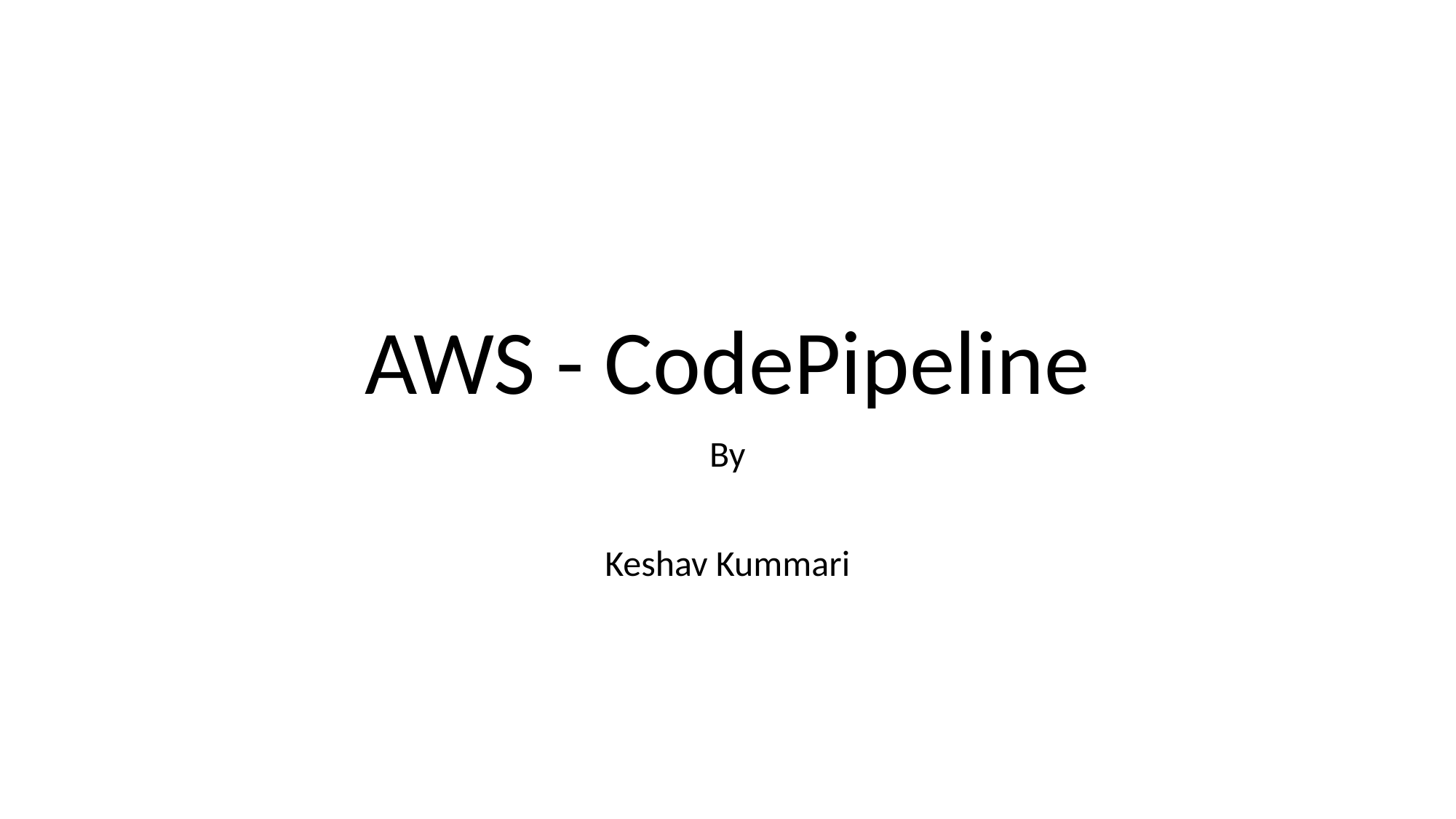

# AWS - CodePipeline
By

Keshav Kummari